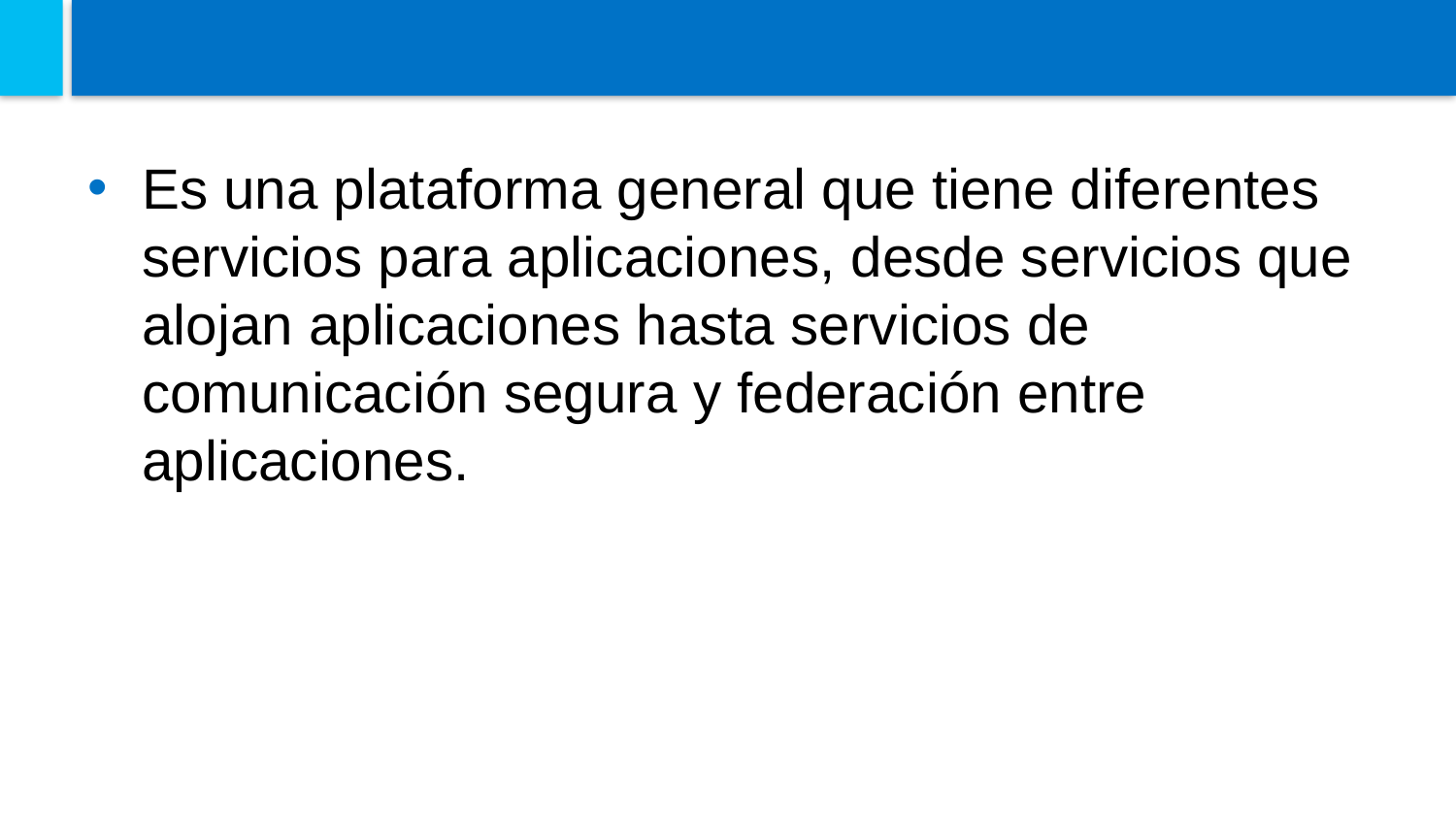

#
Es una plataforma general que tiene diferentes servicios para aplicaciones, desde servicios que alojan aplicaciones hasta servicios de comunicación segura y federación entre aplicaciones.